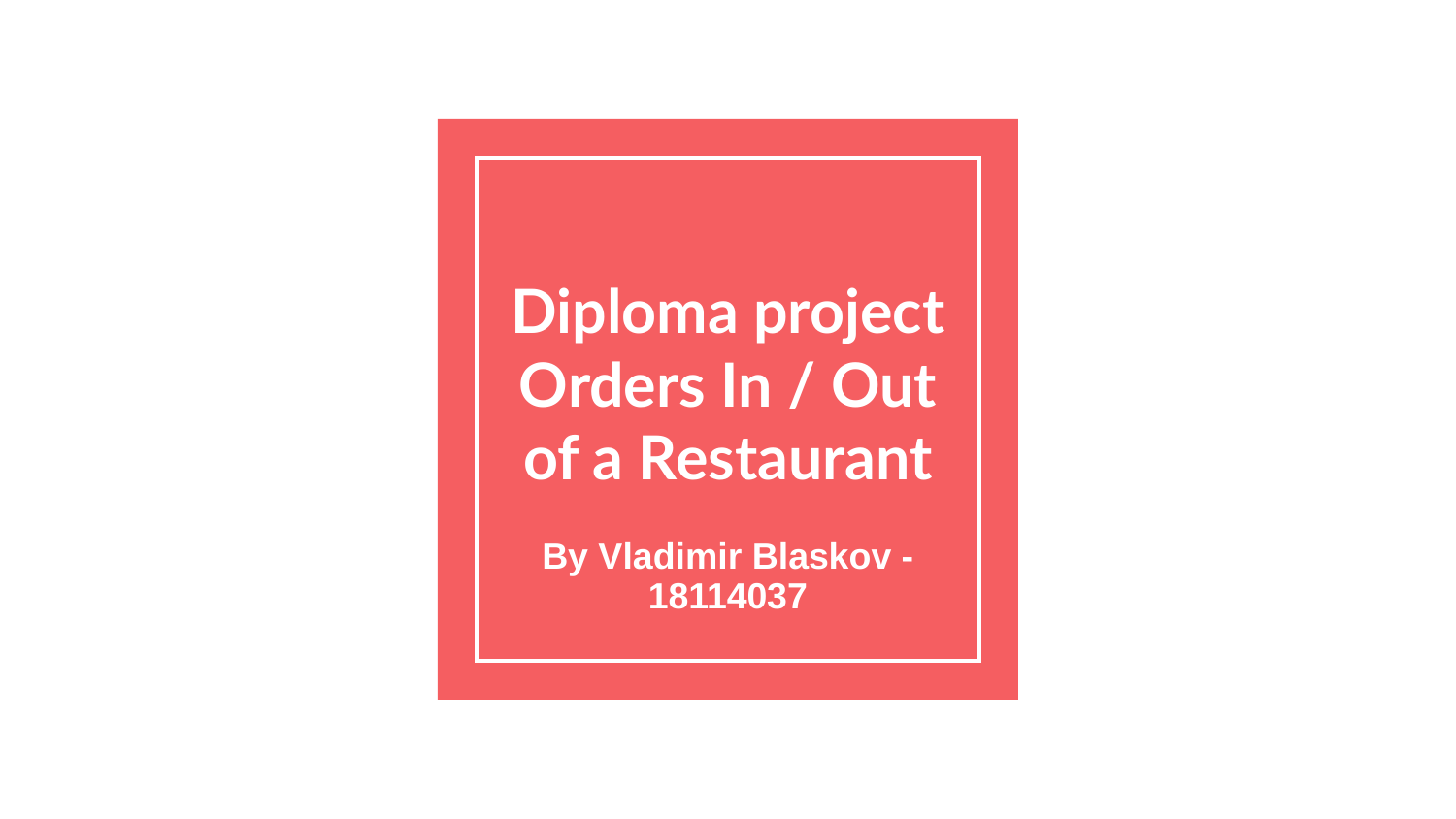

# Diploma project
Orders In / Out of a Restaurant

By Vladimir Blaskov - 18114037